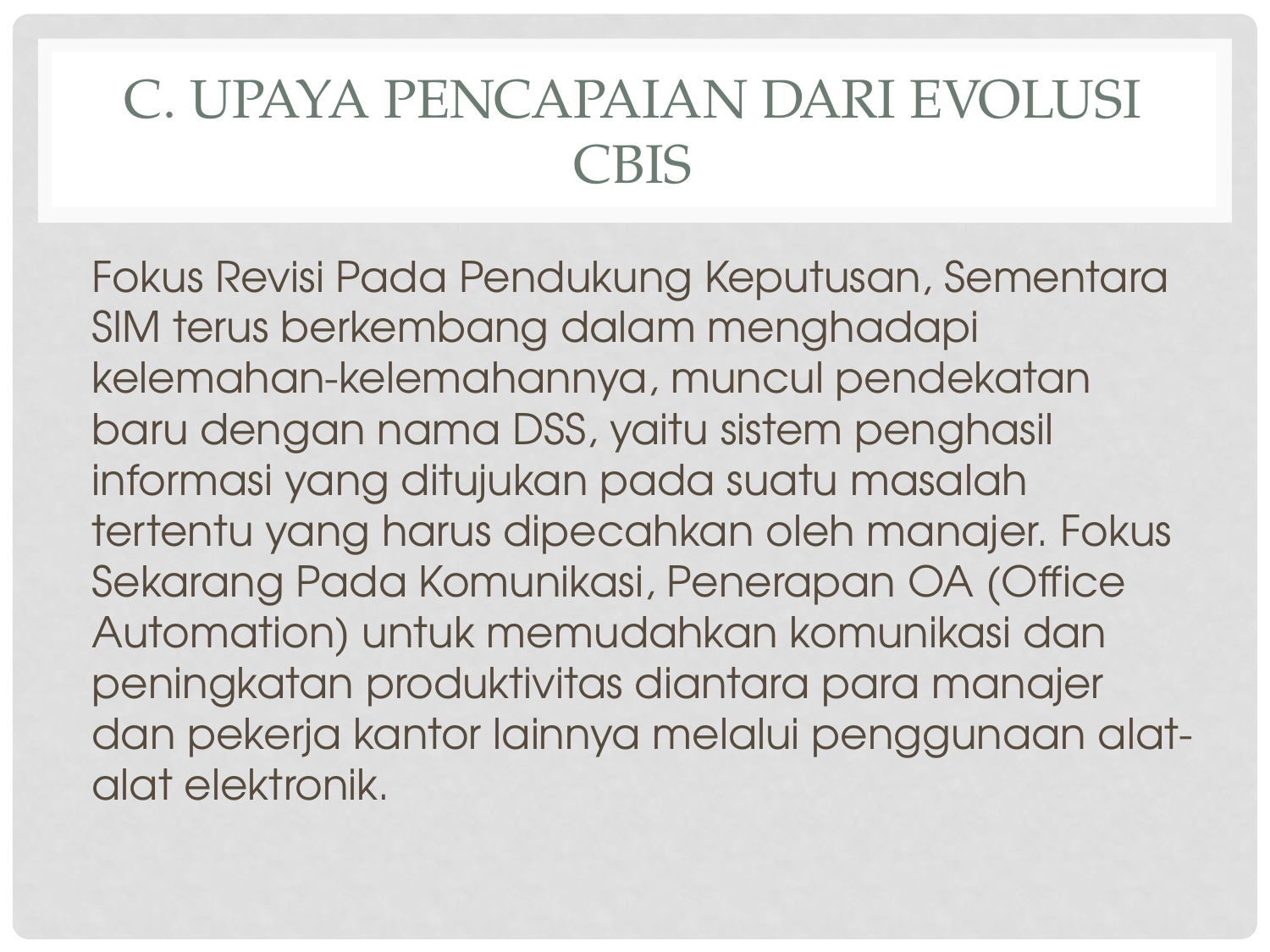

# C. UPAYA PENCAPAIAN DARI EVOLUSI CBIS
Fokus Revisi Pada Pendukung Keputusan, Sementara SIM terus berkembang dalam menghadapi kelemahan-kelemahannya, muncul pendekatan baru dengan nama DSS, yaitu sistem penghasil informasi yang ditujukan pada suatu masalah tertentu yang harus dipecahkan oleh manajer. Fokus Sekarang Pada Komunikasi, Penerapan OA (Office Automation) untuk memudahkan komunikasi dan peningkatan produktivitas diantara para manajer dan pekerja kantor lainnya melalui penggunaan alat-alat elektronik.